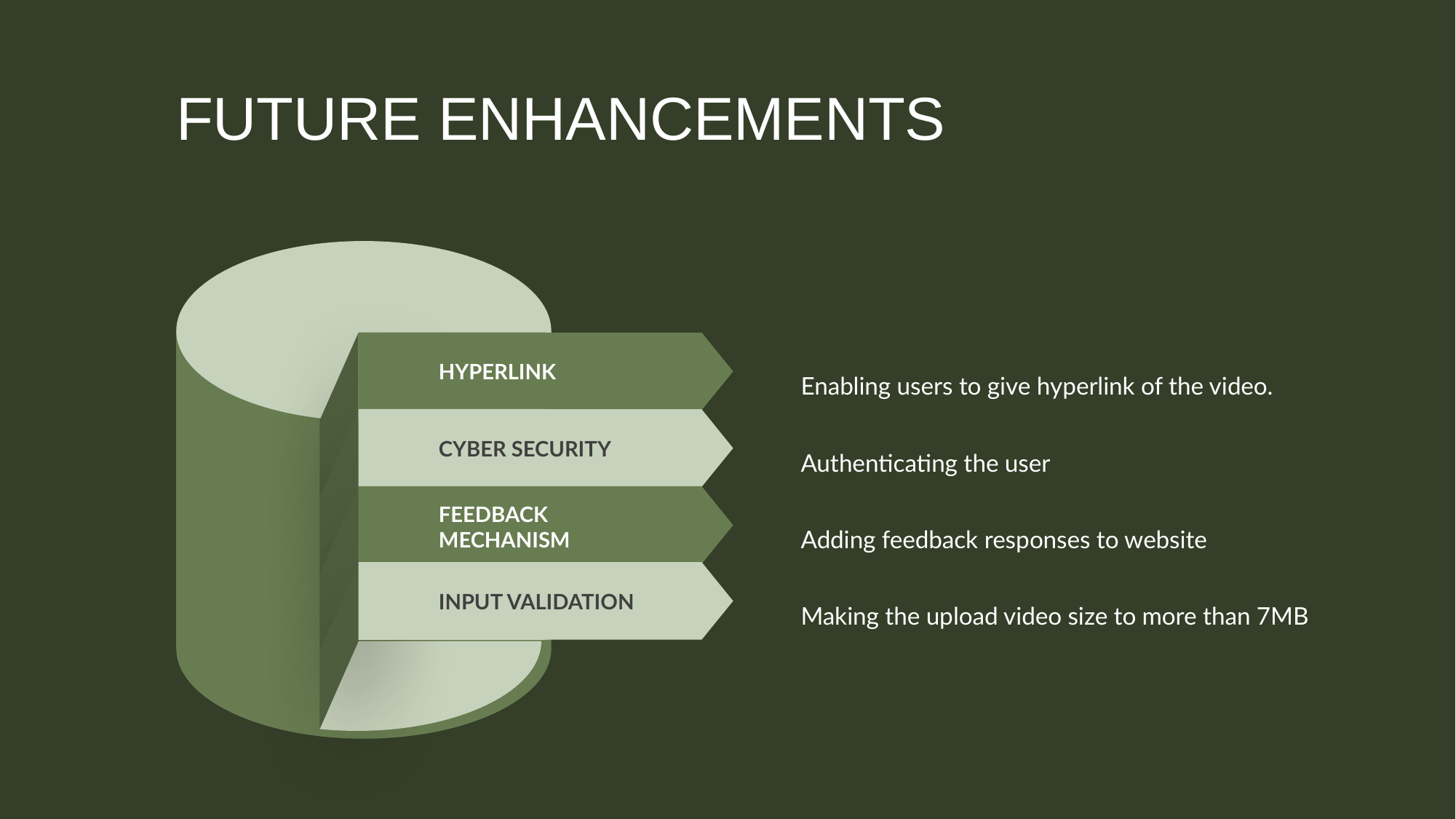

FUTURE ENHANCEMENTS

Enabling users to give hyperlink of the video.
HYPERLINK

Authenticating the user
CYBER SECURITY

FEEDBACK MECHANISM
Adding feedback responses to website

Making the upload video size to more than 7MB
INPUT VALIDATION